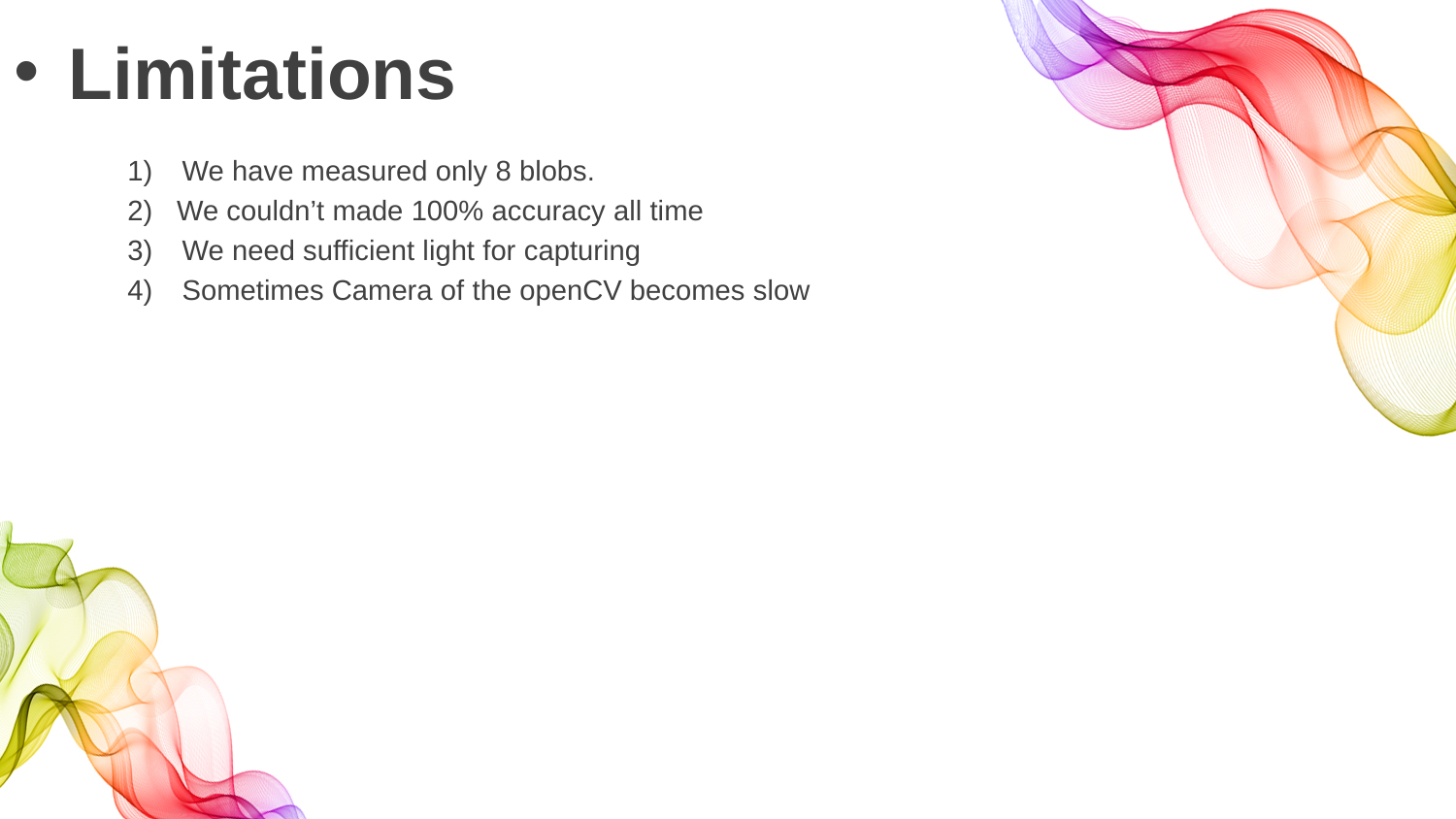

# Limitations
We have measured only 8 blobs.
2)   We couldn’t made 100% accuracy all time
We need sufficient light for capturing
Sometimes Camera of the openCV becomes slow